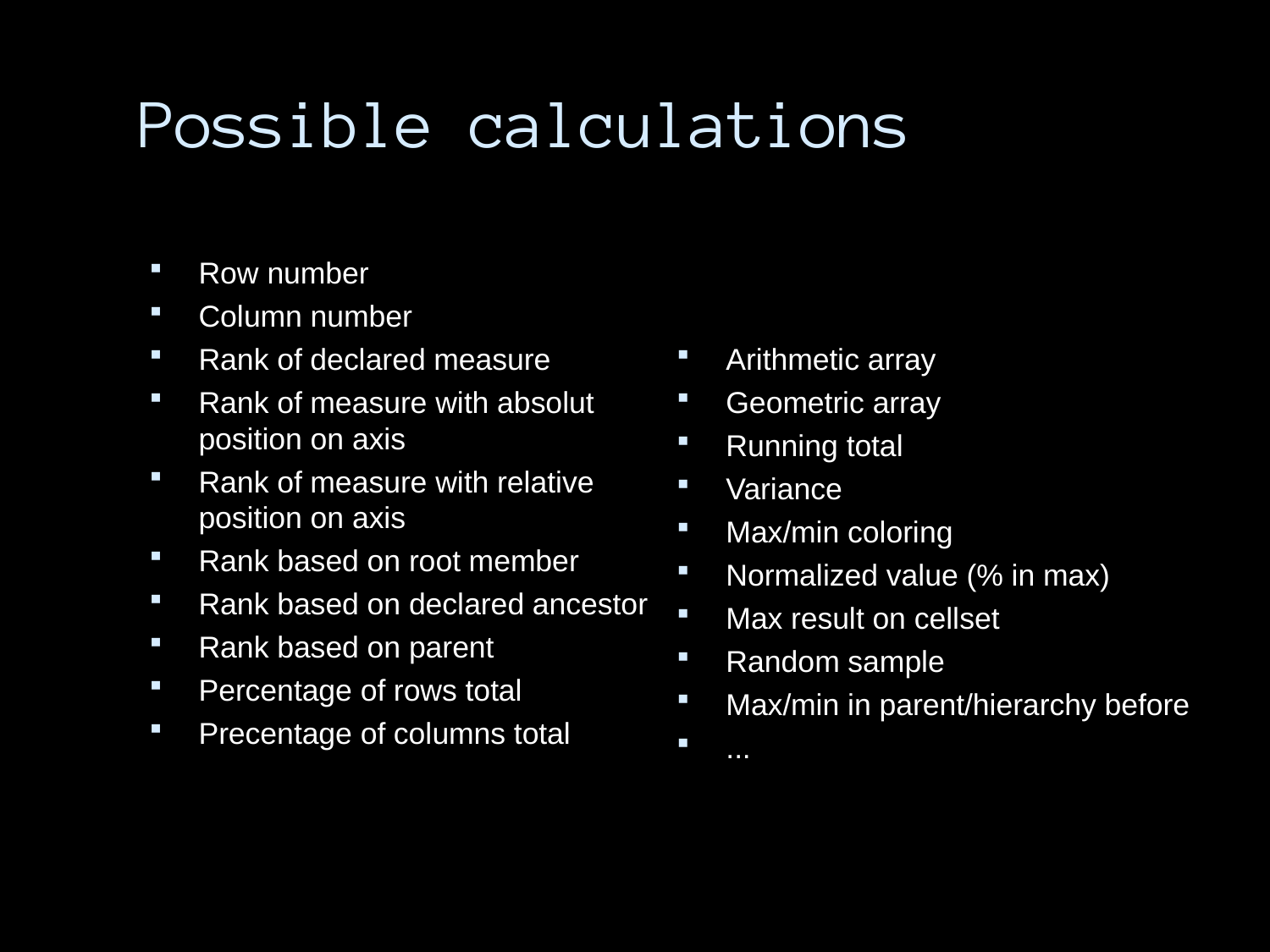

# Possible calculations
Row number
Column number
Rank of declared measure
Rank of measure with absolut position on axis
Rank of measure with relative position on axis
Rank based on root member
Rank based on declared ancestor
Rank based on parent
Percentage of rows total
Precentage of columns total

Arithmetic array
Geometric array
Running total
Variance
Max/min coloring
Normalized value (% in max)
Max result on cellset
Random sample
Max/min in parent/hierarchy before
...